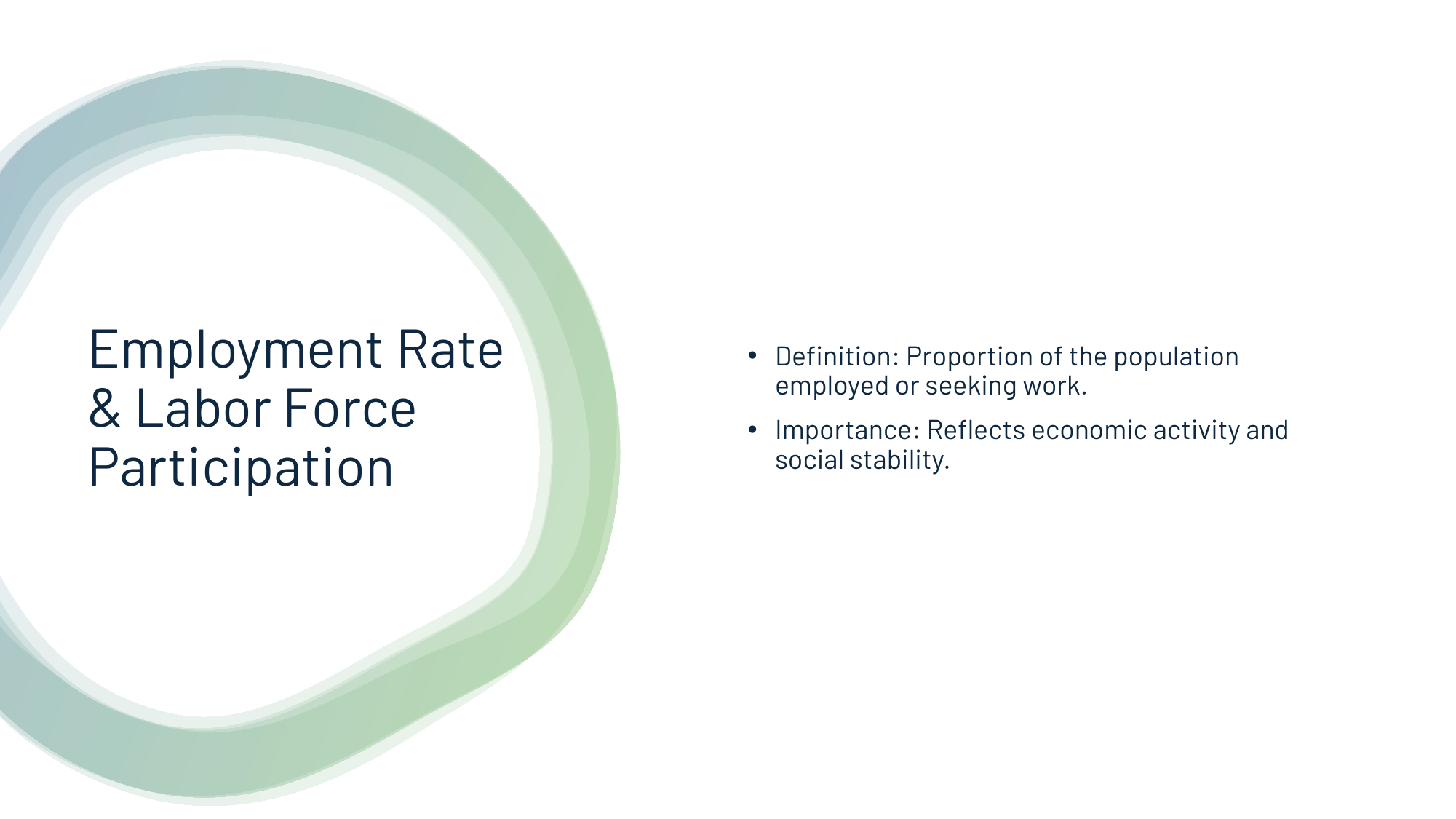

Definition: Proportion of the population employed or seeking work.
Importance: Reflects economic activity and social stability.
# Employment Rate & Labor Force Participation